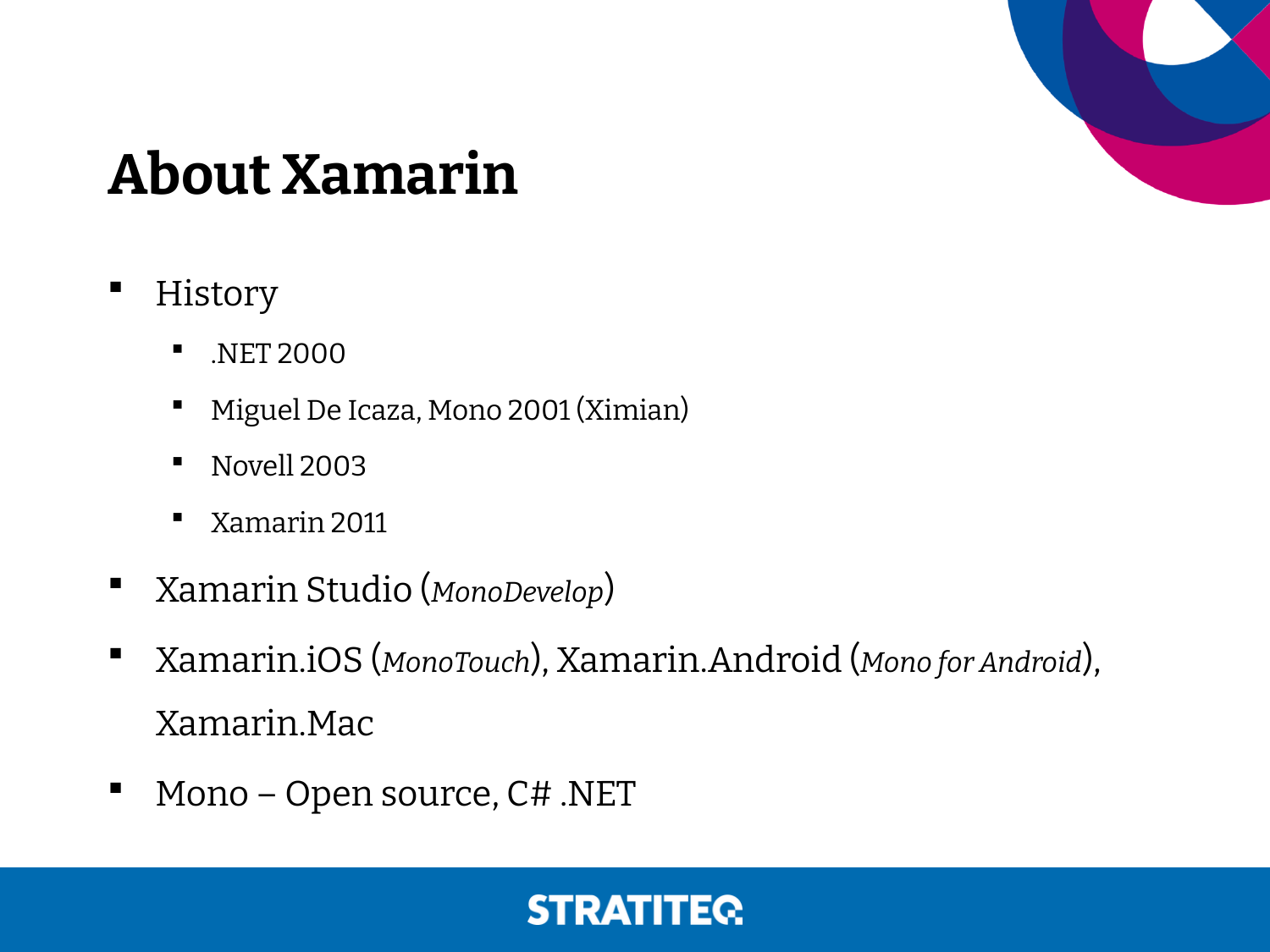

# About Xamarin
History
.NET 2000
Miguel De Icaza, Mono 2001 (Ximian)
Novell 2003
Xamarin 2011
Xamarin Studio (MonoDevelop)
Xamarin.iOS (MonoTouch), Xamarin.Android (Mono for Android), Xamarin.Mac
Mono – Open source, C# .NET